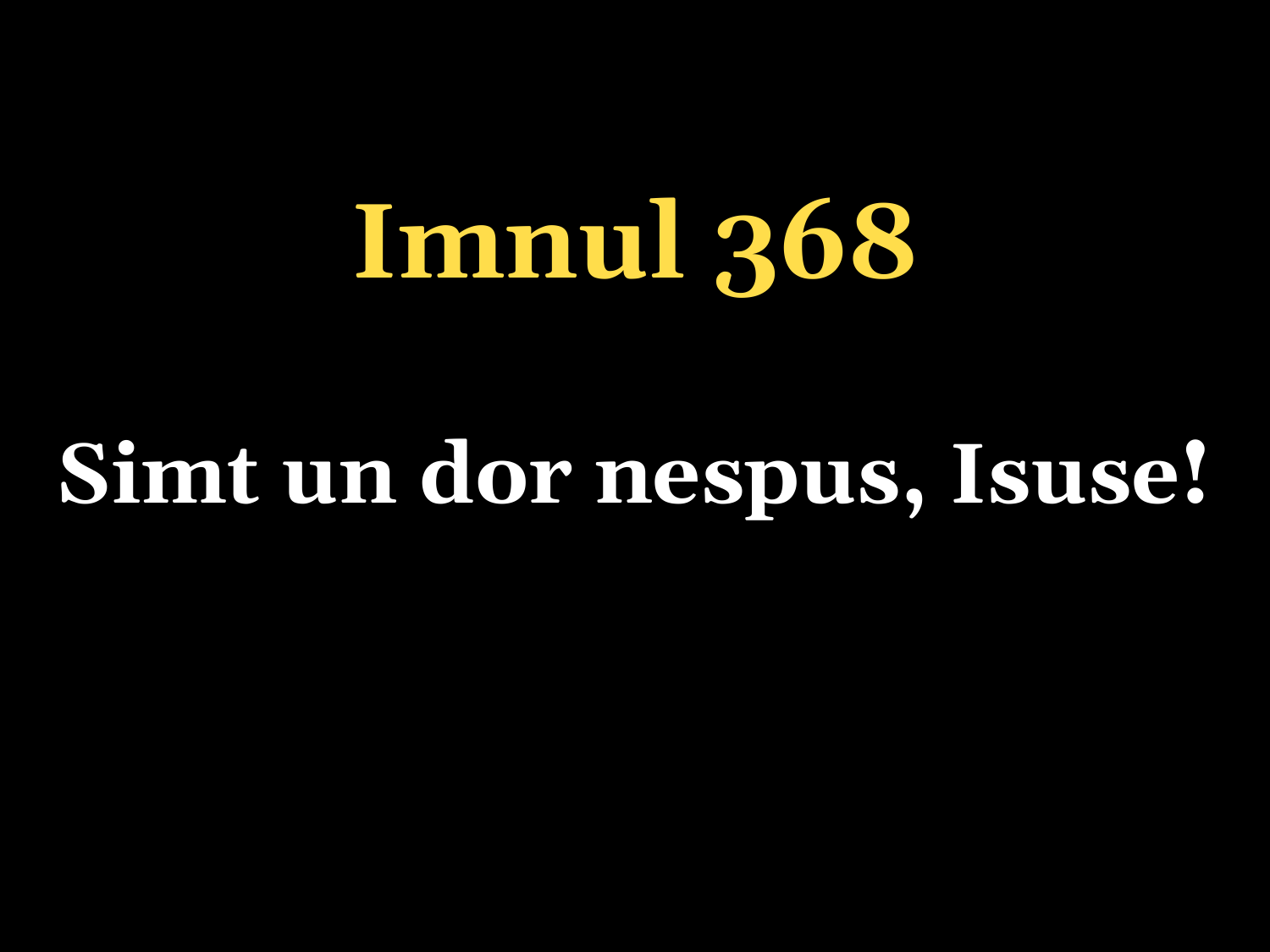

Imnul 368

Simt un dor nespus, Isuse!
131/920